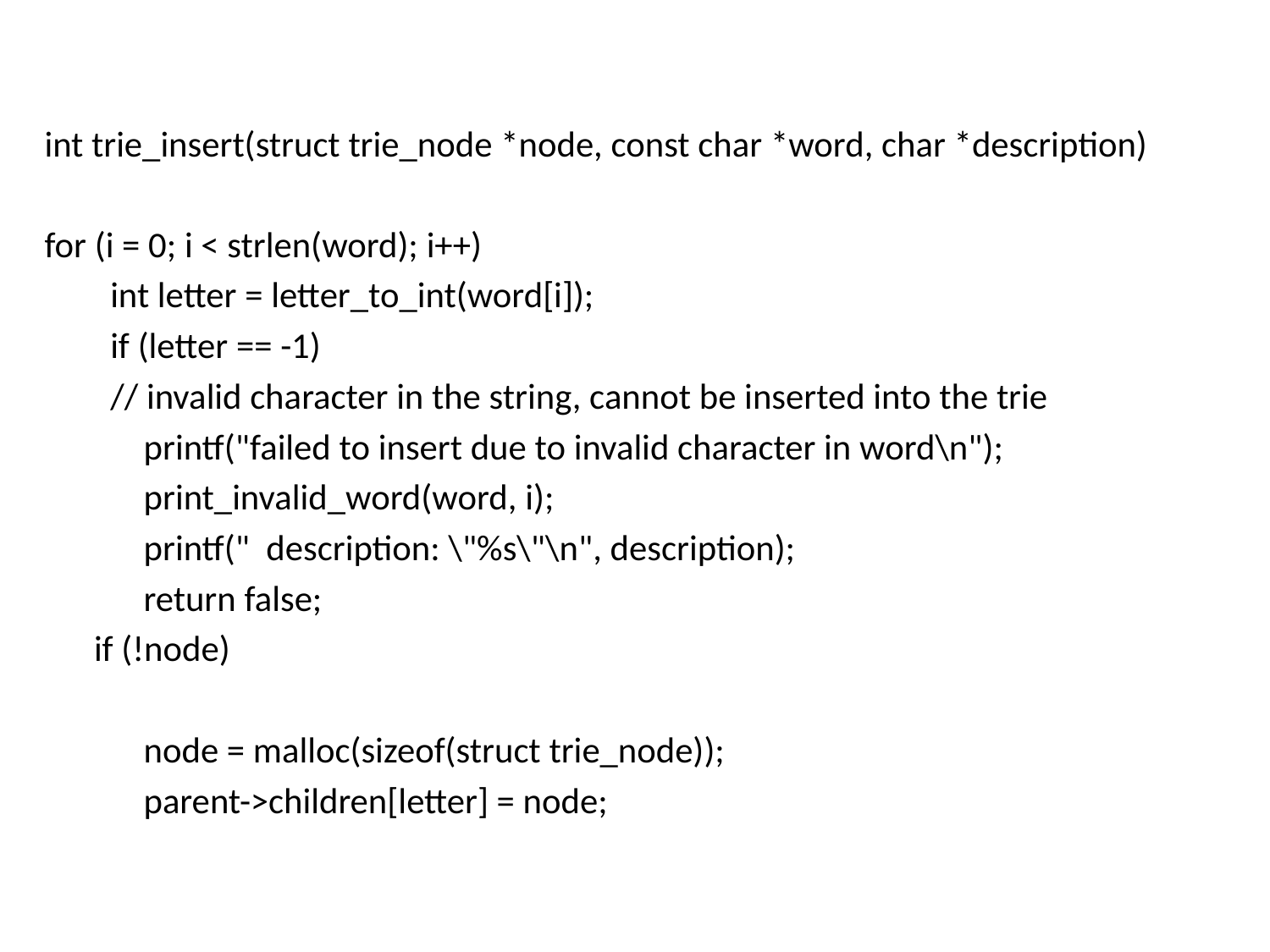

#

int trie_insert(struct trie_node *node, const char *word, char *description)

for (i = 0; i < strlen(word); i++)
        int letter = letter_to_int(word[i]);
        if (letter == -1)
        // invalid character in the string, cannot be inserted into the trie
            printf("failed to insert due to invalid character in word\n");
            print_invalid_word(word, i);
            printf("  description: \"%s\"\n", description);
            return false;
      if (!node)

            node = malloc(sizeof(struct trie_node));
            parent->children[letter] = node;